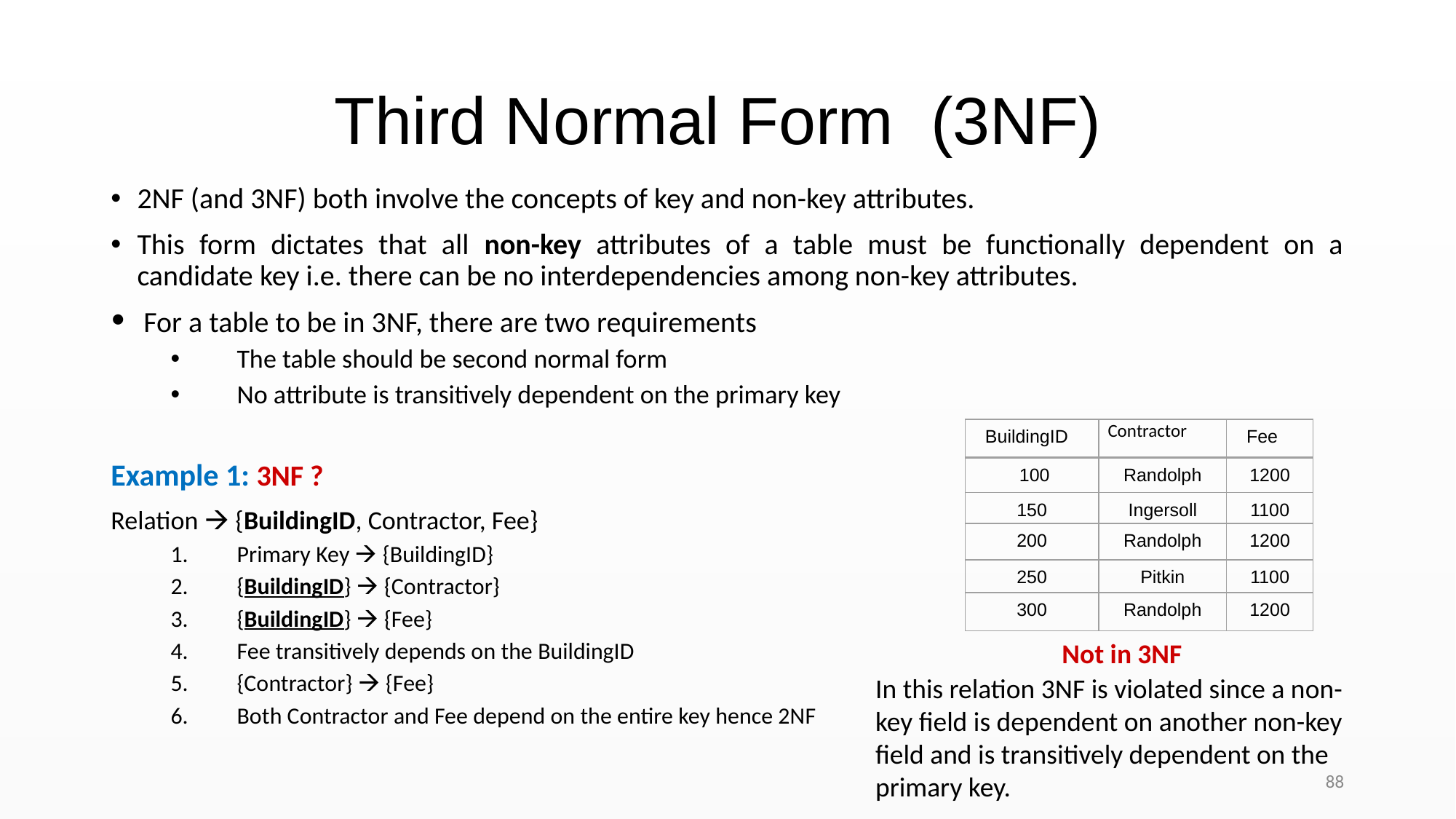

# Third Normal Form  (3NF)
2NF (and 3NF) both involve the concepts of key and non-key attributes.
This form dictates that all non-key attributes of a table must be functionally dependent on a candidate key i.e. there can be no interdependencies among non-key attributes.
 For a table to be in 3NF, there are two requirements
The table should be second normal form
No attribute is transitively dependent on the primary key

Example 1: 3NF ?
Relation 🡪 {BuildingID, Contractor, Fee}
Primary Key 🡪 {BuildingID}
{BuildingID} 🡪 {Contractor}
{BuildingID} 🡪 {Fee}
Fee transitively depends on the BuildingID
{Contractor} 🡪 {Fee}
Both Contractor and Fee depend on the entire key hence 2NF

BuildingID

Contractor

Fee

 100

Randolph

1200

150

Ingersoll

1100

200

Randolph

1200

250

Pitkin

1100

300

Randolph

1200

Not in 3NF
In this relation 3NF is violated since a non-key field is dependent on another non-key field and is transitively dependent on the primary key.
88